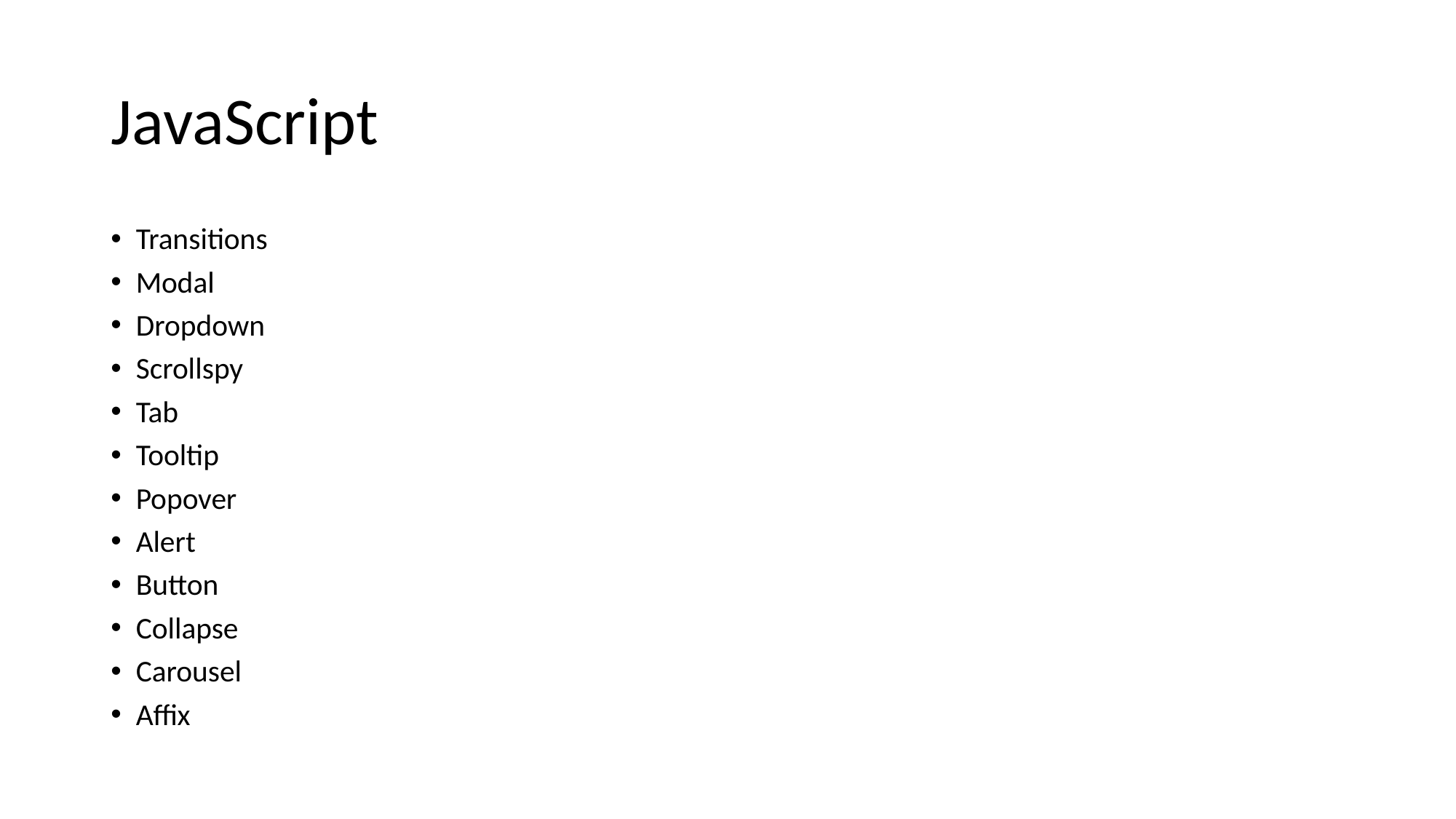

# JavaScript
Transitions
Modal
Dropdown
Scrollspy
Tab
Tooltip
Popover
Alert
Button
Collapse
Carousel
Affix